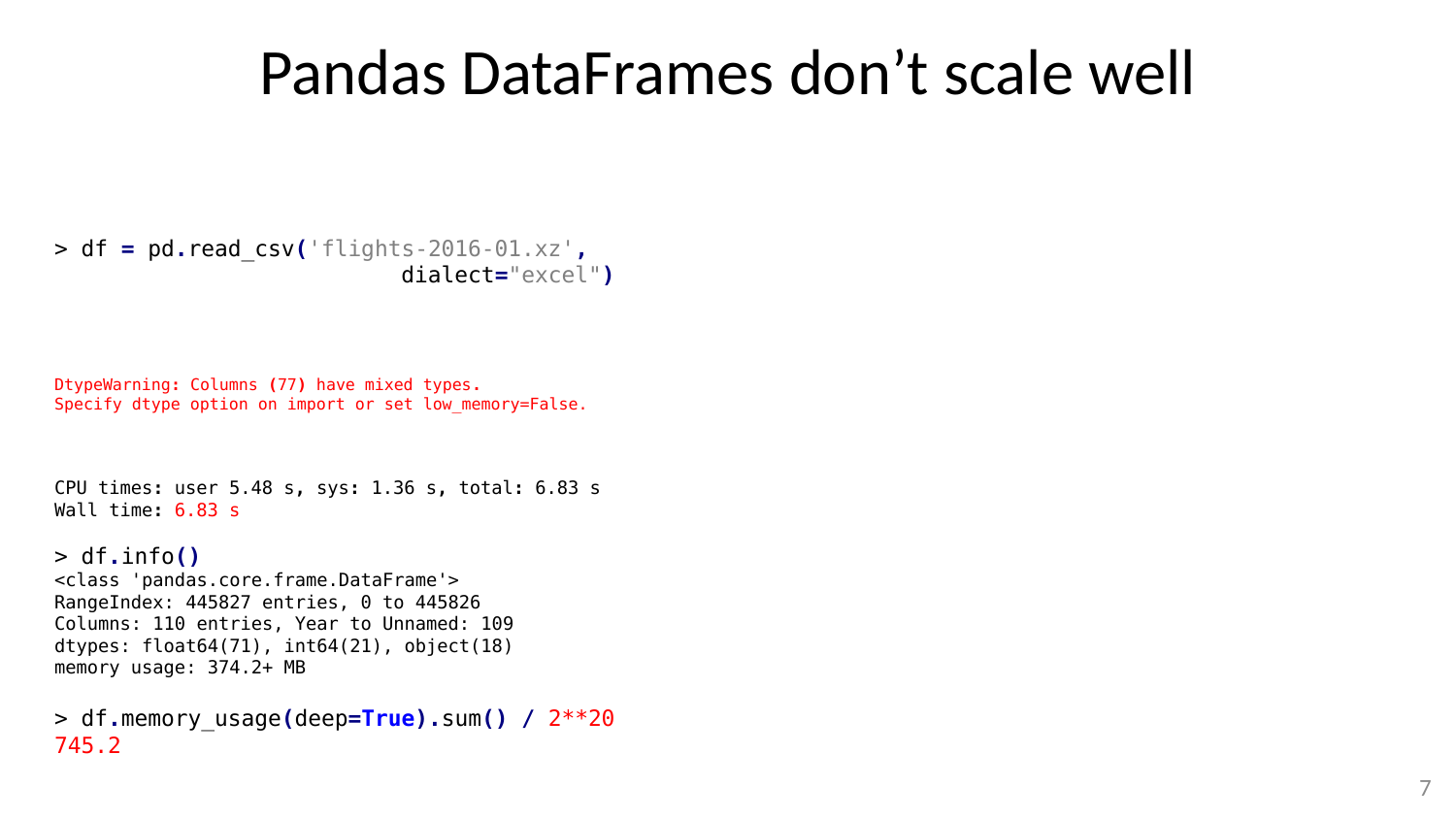

# Pandas DataFrames don’t scale well

> df = pd.read_csv('flights-2016-01.xz',
                          dialect="excel")

DtypeWarning: Columns (77) have mixed types.
Specify dtype option on import or set low_memory=False.

CPU times: user 5.48 s, sys: 1.36 s, total: 6.83 s
Wall time: 6.83 s

> df.info()
<class 'pandas.core.frame.DataFrame'>
RangeIndex: 445827 entries, 0 to 445826
Columns: 110 entries, Year to Unnamed: 109
dtypes: float64(71), int64(21), object(18)
memory usage: 374.2+ MB

> df.memory_usage(deep=True).sum() / 2**20
745.2
7